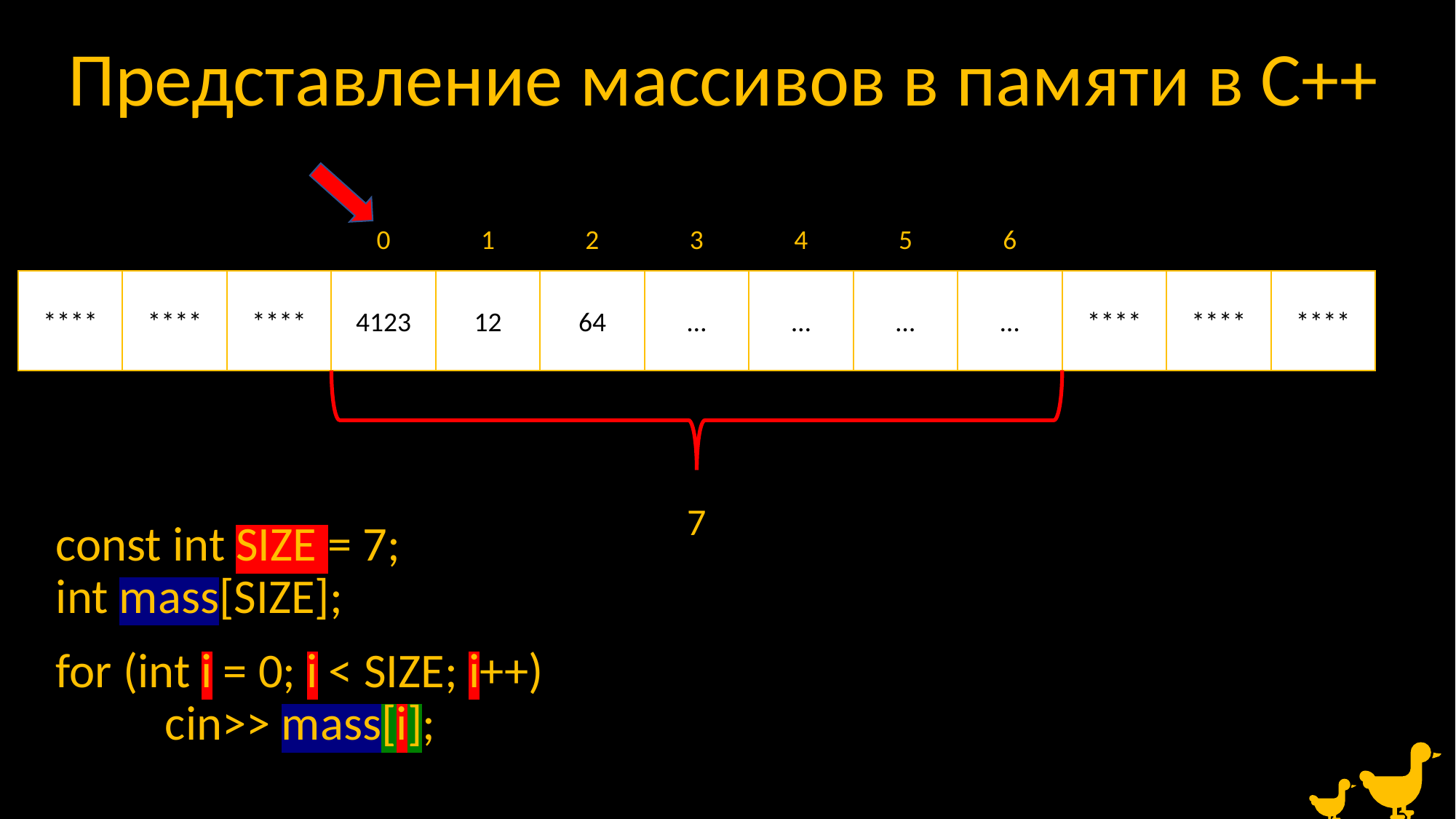

# Представление массивов в памяти в С++

0
1
2
3
4
5
6
****
****
****
4123
12
64
…
…
…
…
****
****
****
7
const int SIZE = 7;
int mass[SIZE];
for (int i = 0; i < SIZE; i++)
	cin>> mass[i];